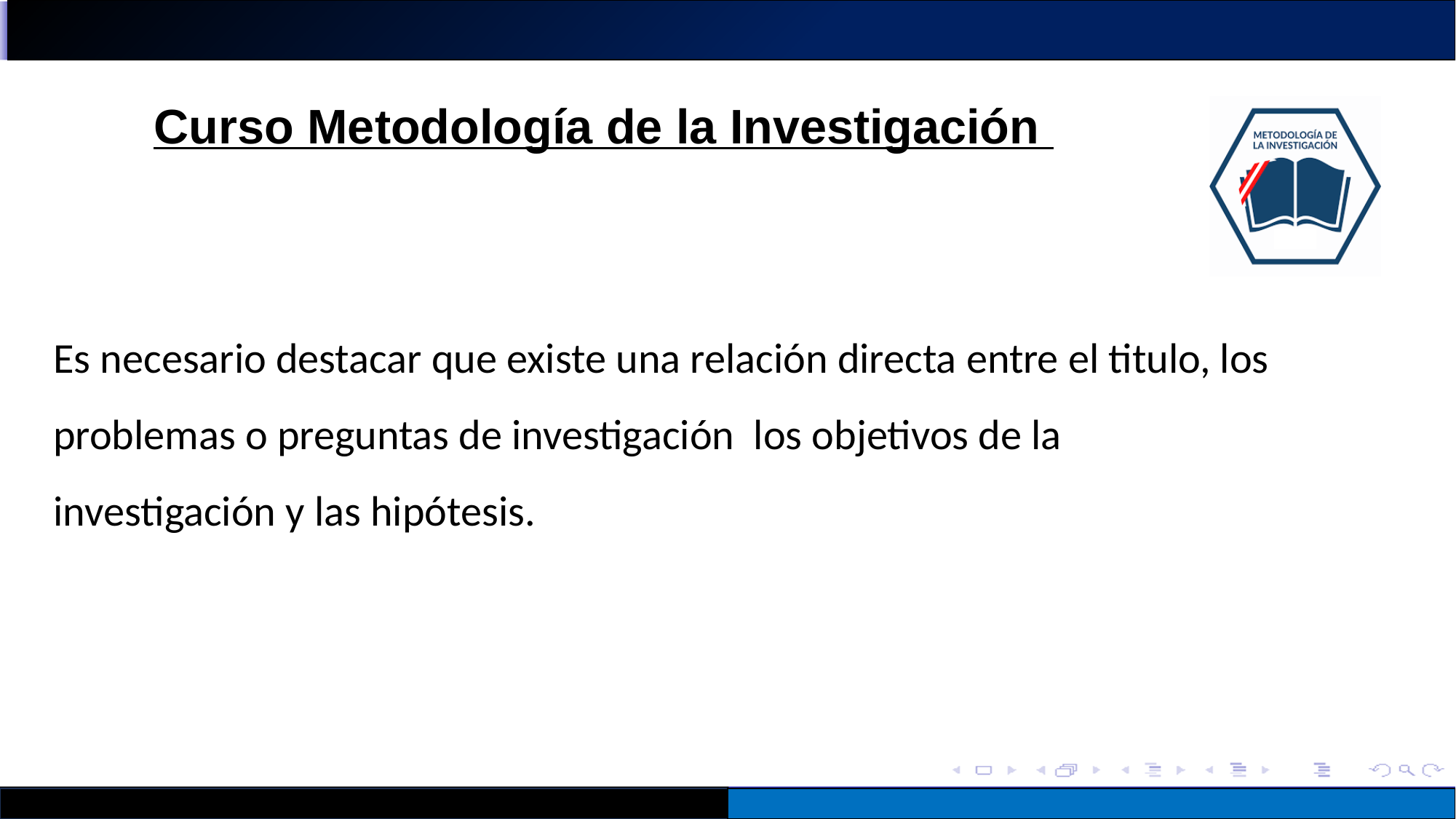

Es necesario destacar que existe una relación directa entre el titulo, los problemas o preguntas de investigación  los objetivos de la investigación y las hipótesis.